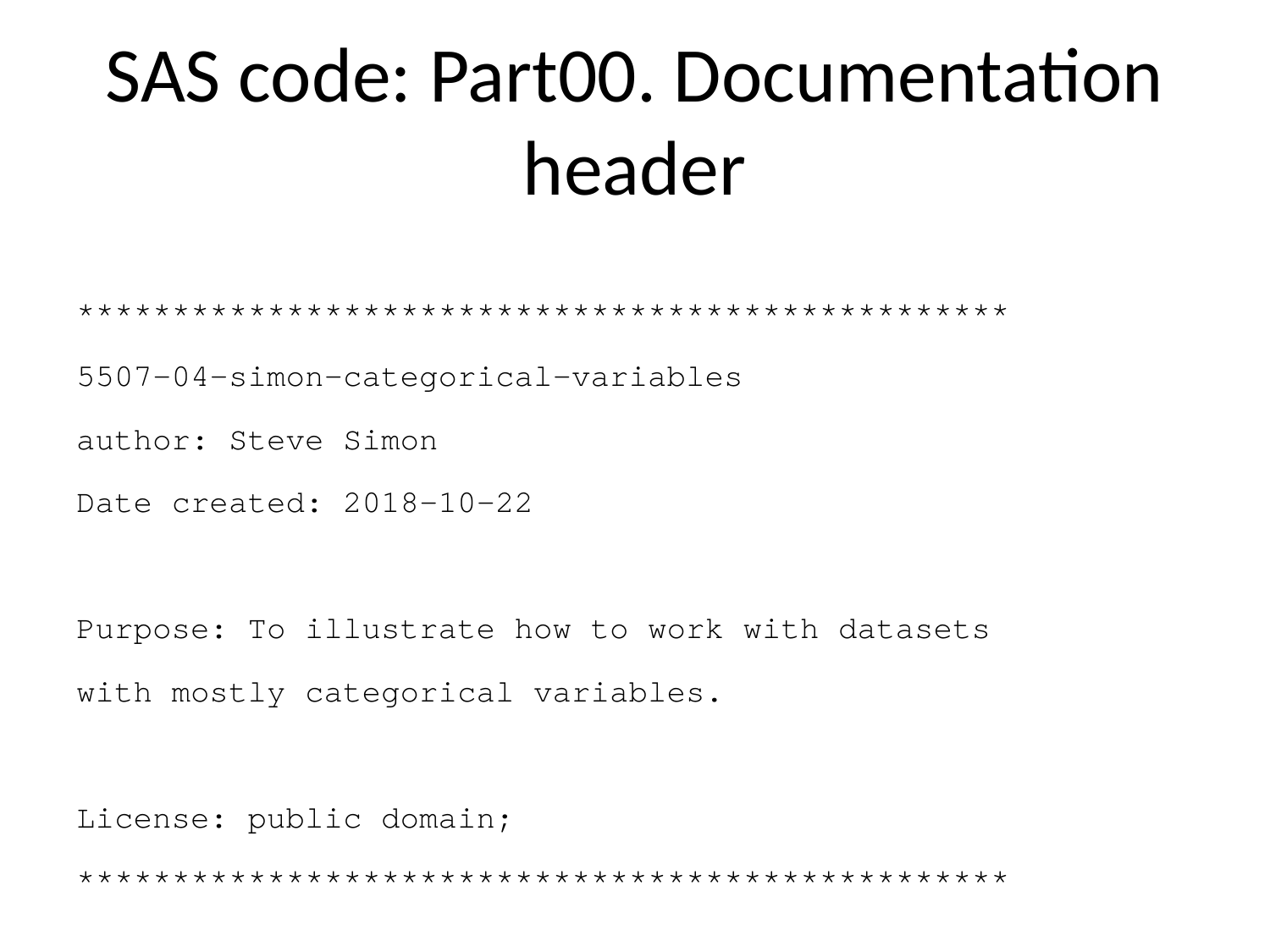

# SAS code: Part00. Documentation header

*************************************************
5507-04-simon-categorical-variables
author: Steve Simon
Date created: 2018-10-22

Purpose: To illustrate how to work with datasets
with mostly categorical variables.

License: public domain;
*************************************************